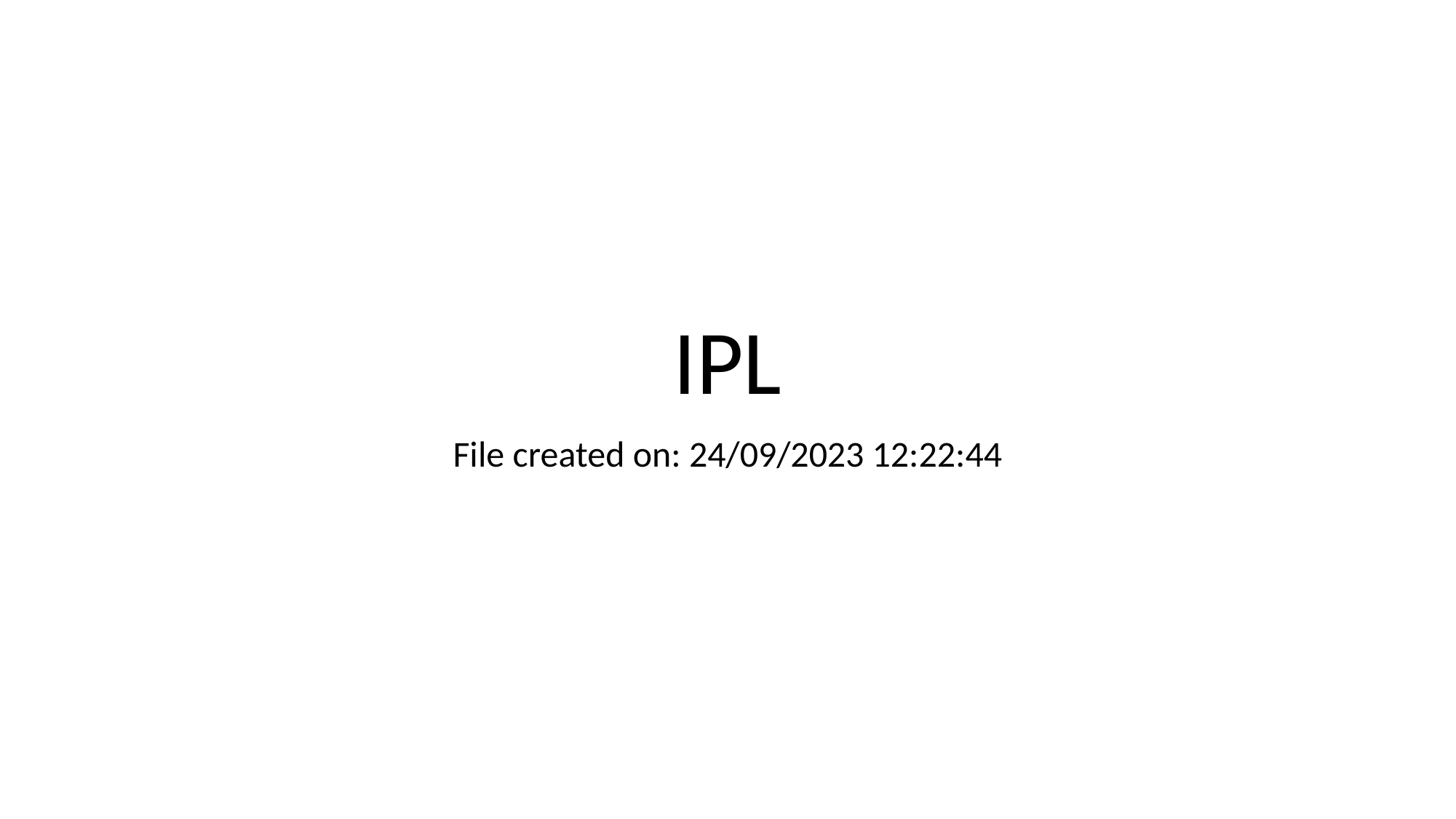

# IPL
File created on: 24/09/2023 12:22:44